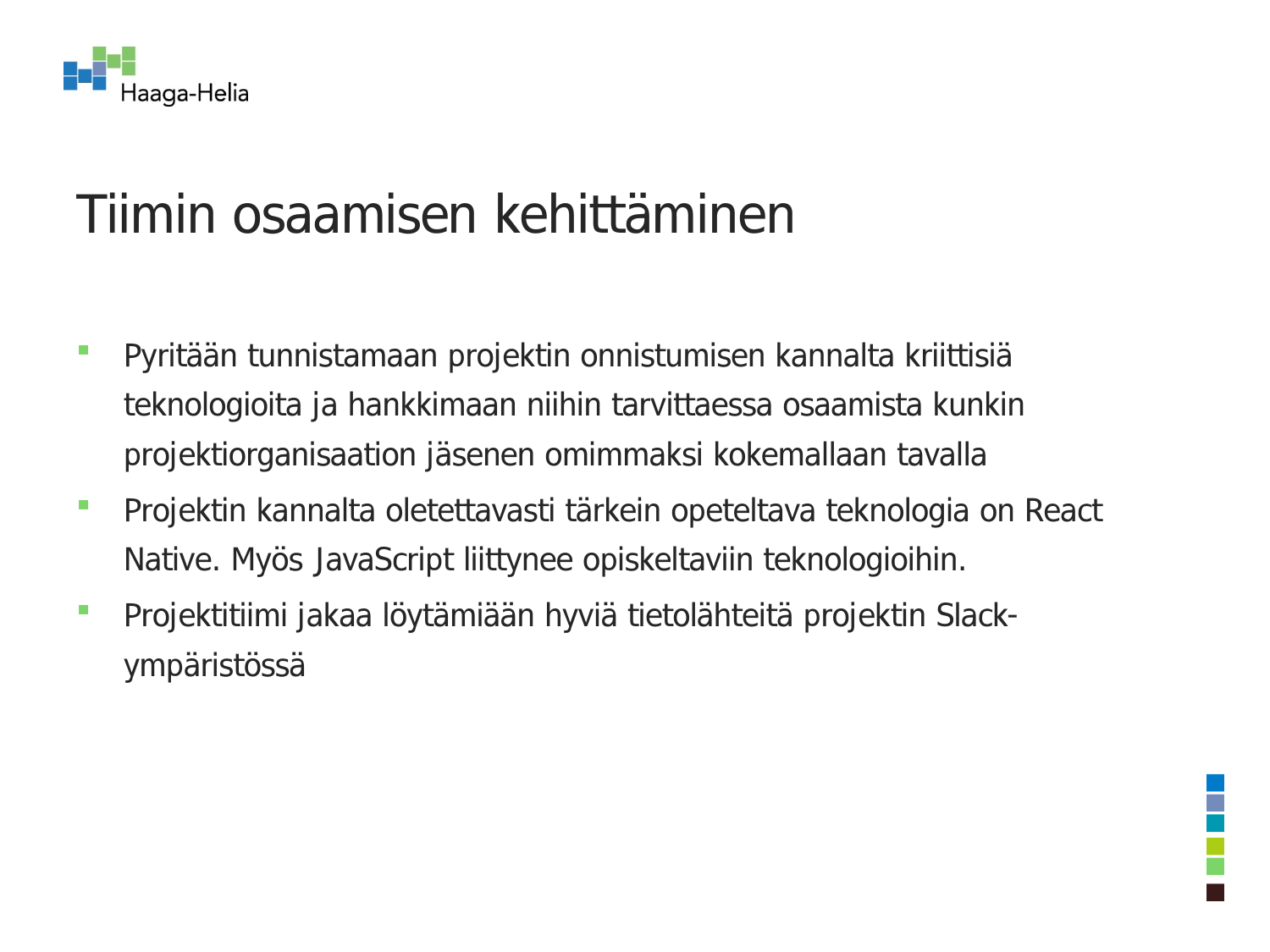

# Tiimin osaamisen kehittäminen
Pyritään tunnistamaan projektin onnistumisen kannalta kriittisiä teknologioita ja hankkimaan niihin tarvittaessa osaamista kunkin projektiorganisaation jäsenen omimmaksi kokemallaan tavalla
Projektin kannalta oletettavasti tärkein opeteltava teknologia on React Native. Myös JavaScript liittynee opiskeltaviin teknologioihin.
Projektitiimi jakaa löytämiään hyviä tietolähteitä projektin Slack-ympäristössä